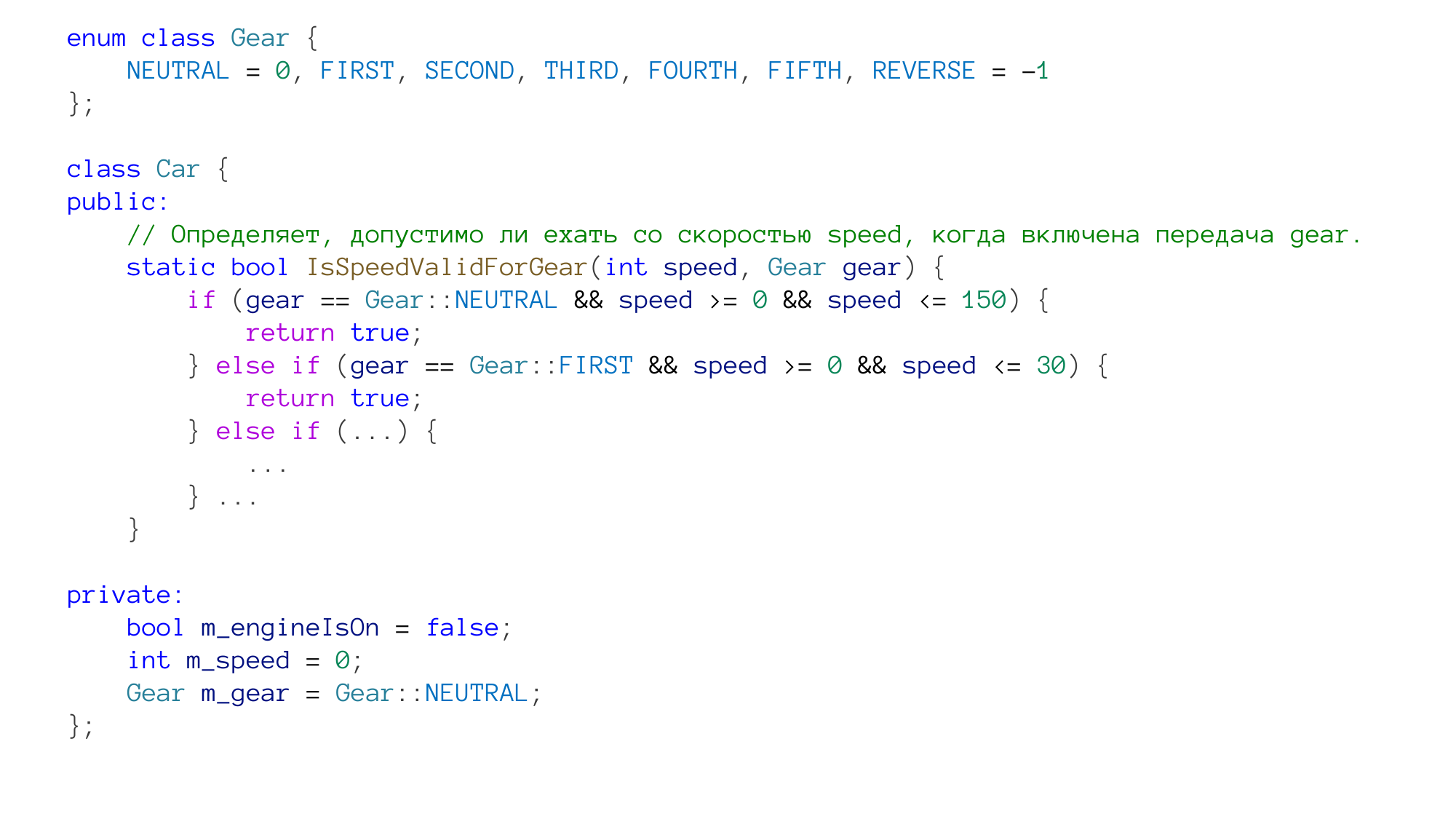

enum class Gear {
    NEUTRAL = 0, FIRST, SECOND, THIRD, FOURTH, FIFTH, REVERSE = -1
};
class Car {
public:
    // Определяет, допустимо ли ехать со скоростью speed, когда включена передача gear.
    static bool IsSpeedValidForGear(int speed, Gear gear) {
        if (gear == Gear::NEUTRAL && speed >= 0 && speed <= 150) {
            return true;
        } else if (gear == Gear::FIRST && speed >= 0 && speed <= 30) {
            return true;
        } else if (...) {
            ...
        } ...
    }

private:
    bool m_engineIsOn = false;
    int m_speed = 0;
    Gear m_gear = Gear::NEUTRAL;
};